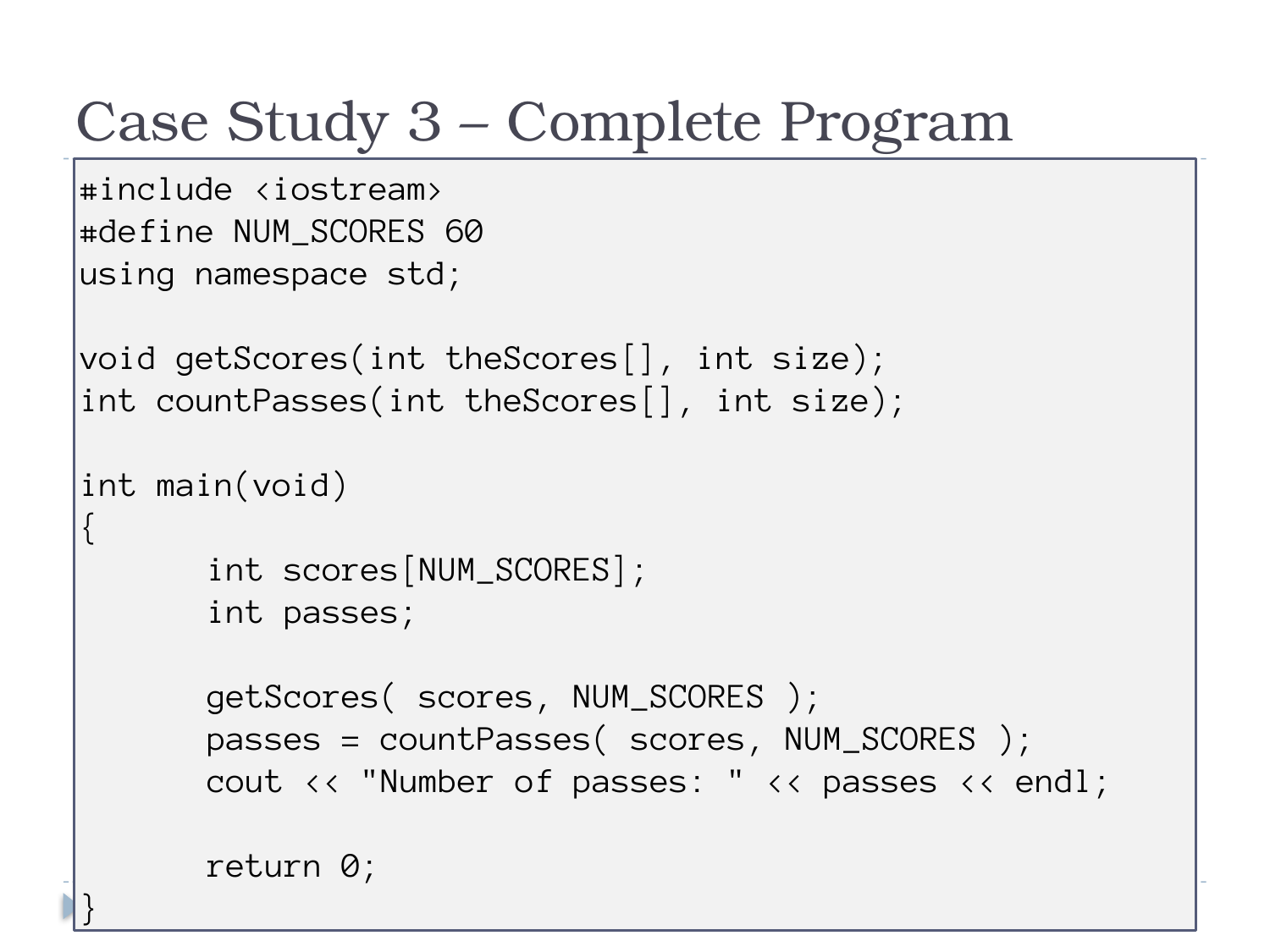

# Case Study 3 – Complete Program
#include <iostream>
#define NUM_SCORES 60
using namespace std;

void getScores(int theScores[], int size);
int countPasses(int theScores[], int size);

int main(void)
{
	int scores[NUM_SCORES];
	int passes;

	getScores( scores, NUM_SCORES );
	passes = countPasses( scores, NUM_SCORES );
	cout << "Number of passes: " << passes << endl;

	return 0;
}
60